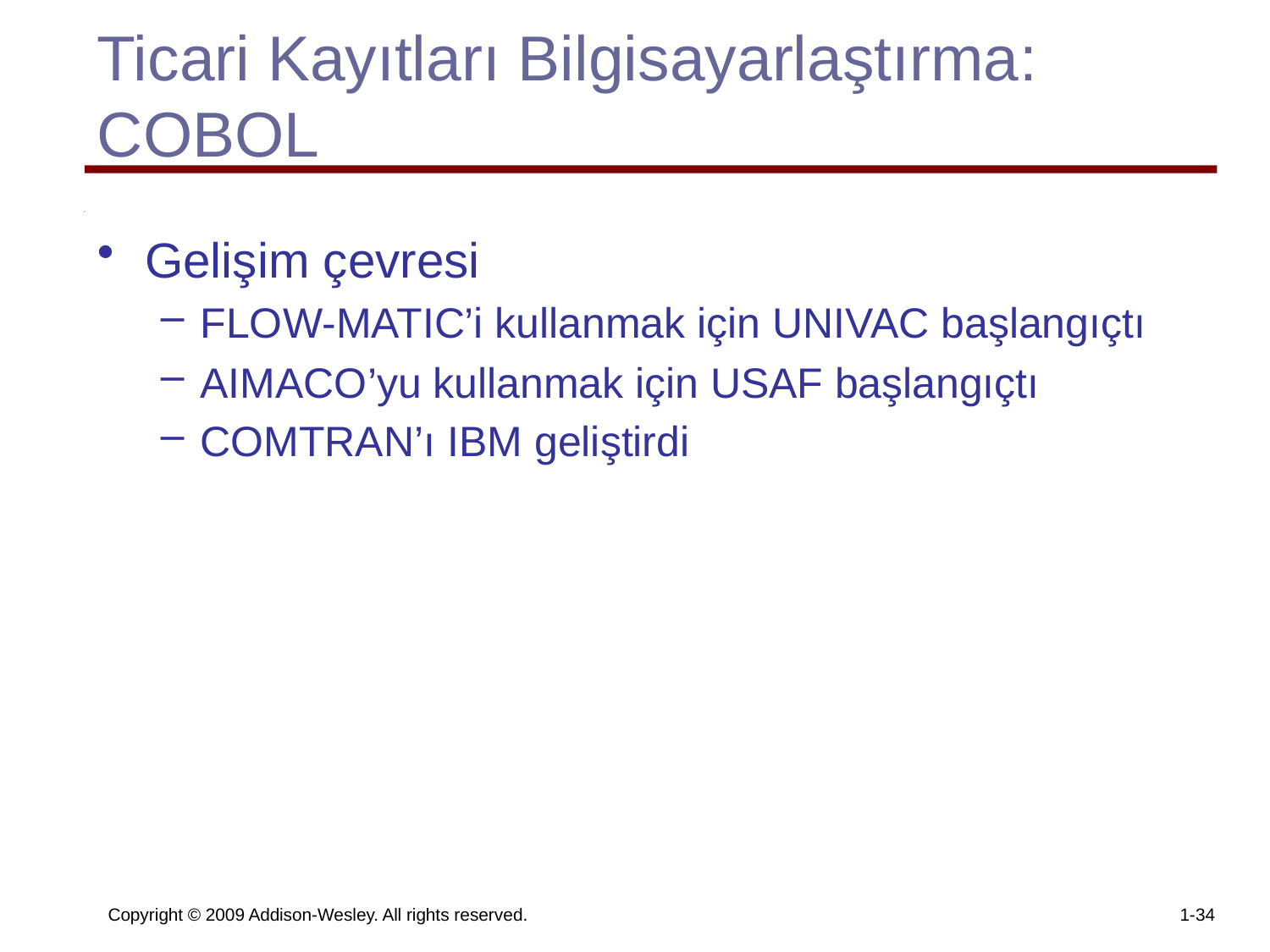

# Ticari Kayıtları Bilgisayarlaştırma: COBOL
Gelişim çevresi
FLOW-MATIC’i kullanmak için UNIVAC başlangıçtı
AIMACO’yu kullanmak için USAF başlangıçtı
COMTRAN’ı IBM geliştirdi
Copyright © 2009 Addison-Wesley. All rights reserved.
1-34